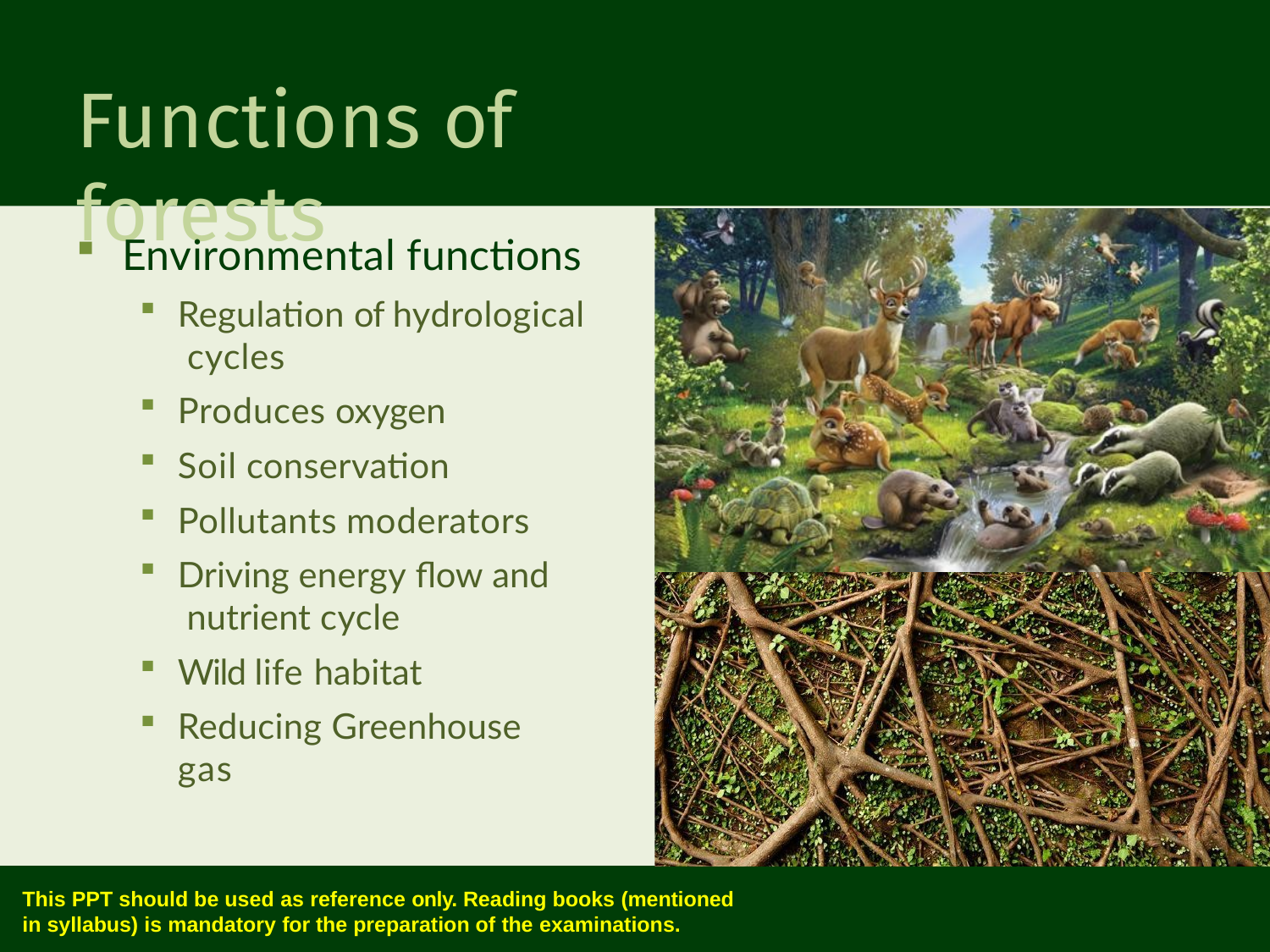

# Functions of forests

Environmental functions
Regulation of hydrological  cycles
Produces oxygen
Soil conservation
Pollutants moderators
Driving energy flow and  nutrient cycle
Wild life habitat
Reducing Greenhouse gas
This PPT should be used as reference only. Reading books (mentioned
in syllabus) is mandatory for the preparation of the examinations.